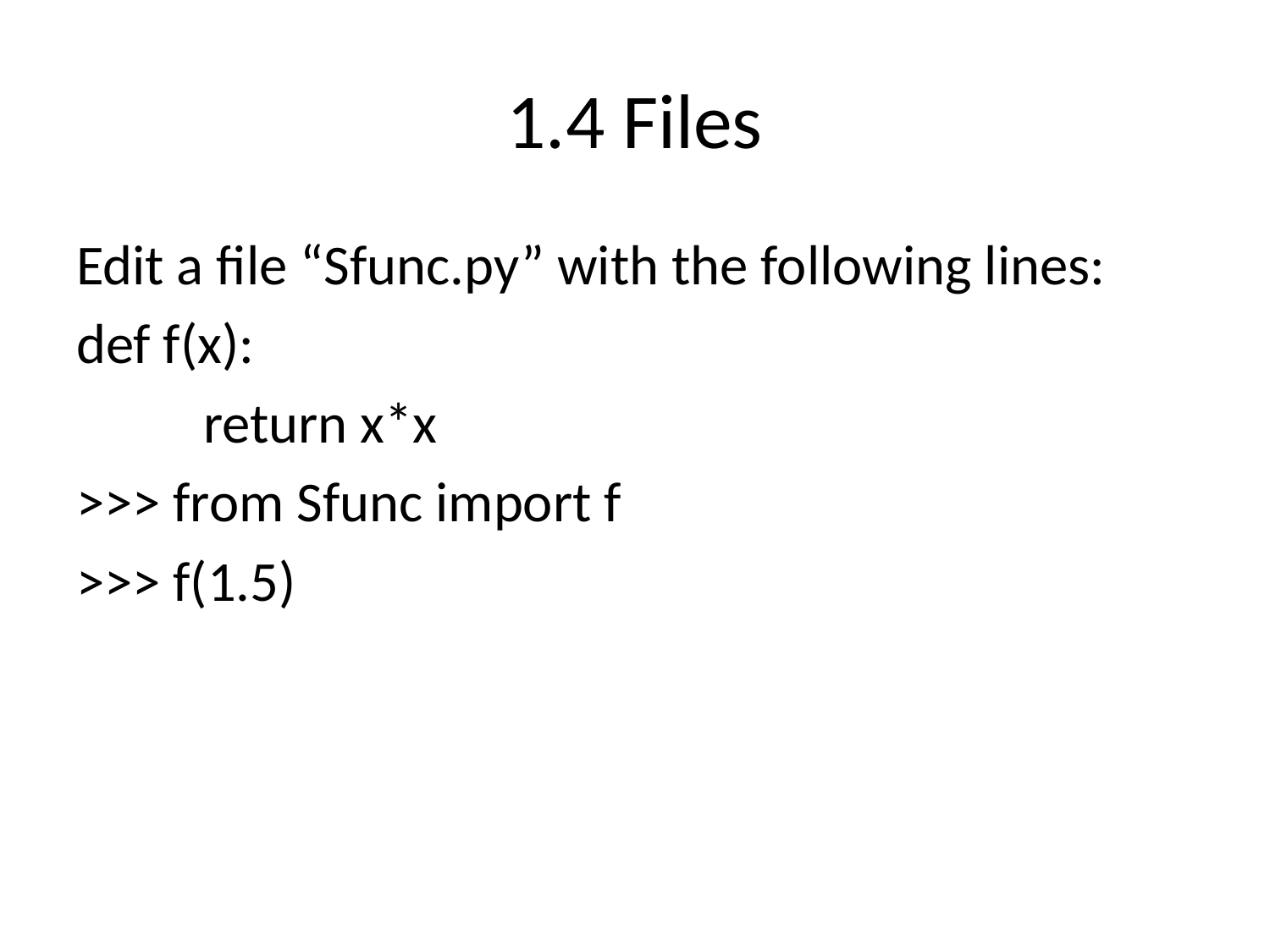

# 1.4 Files
Edit a file “Sfunc.py” with the following lines:
def f(x):
	return x*x
>>> from Sfunc import f
>>> f(1.5)